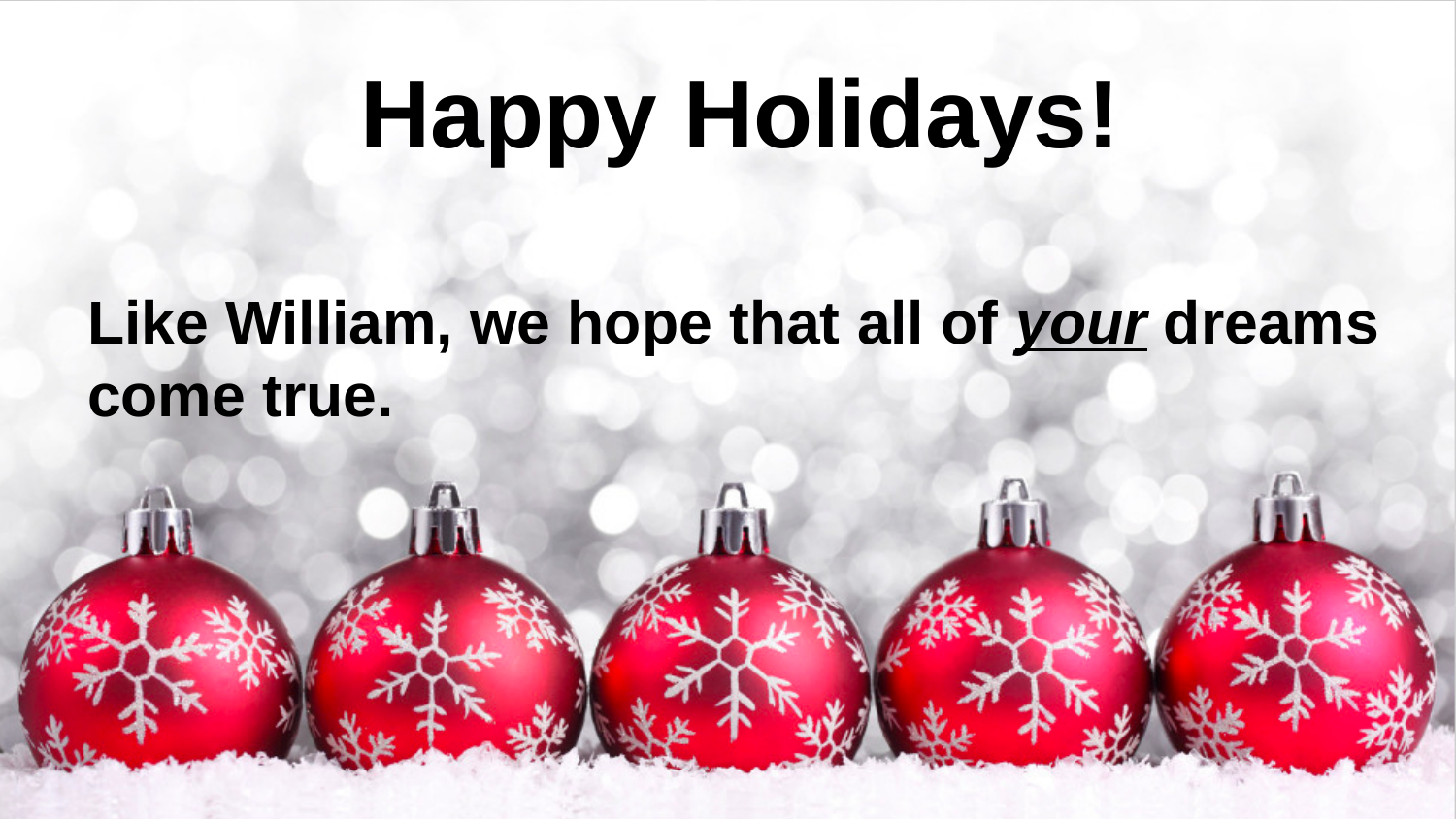

# Happy Holidays!

Like William, we hope that all of your dreams come true.